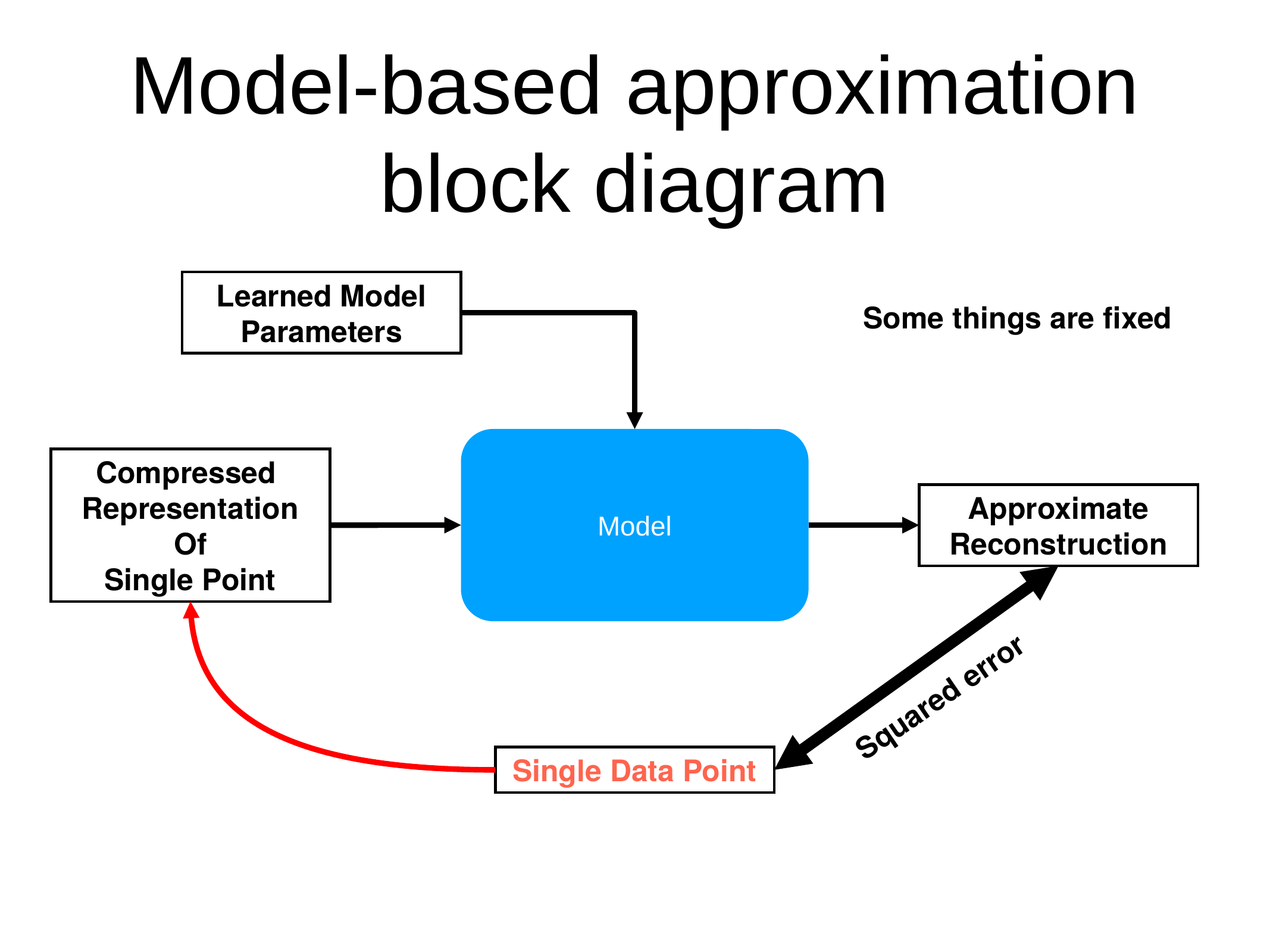

# Model-based approximation block diagram
Learned Model Parameters
Some things are fixed

Model

Compressed
Representation
Of
Single Point
Approximate
Reconstruction
Squared error
Single Data Point